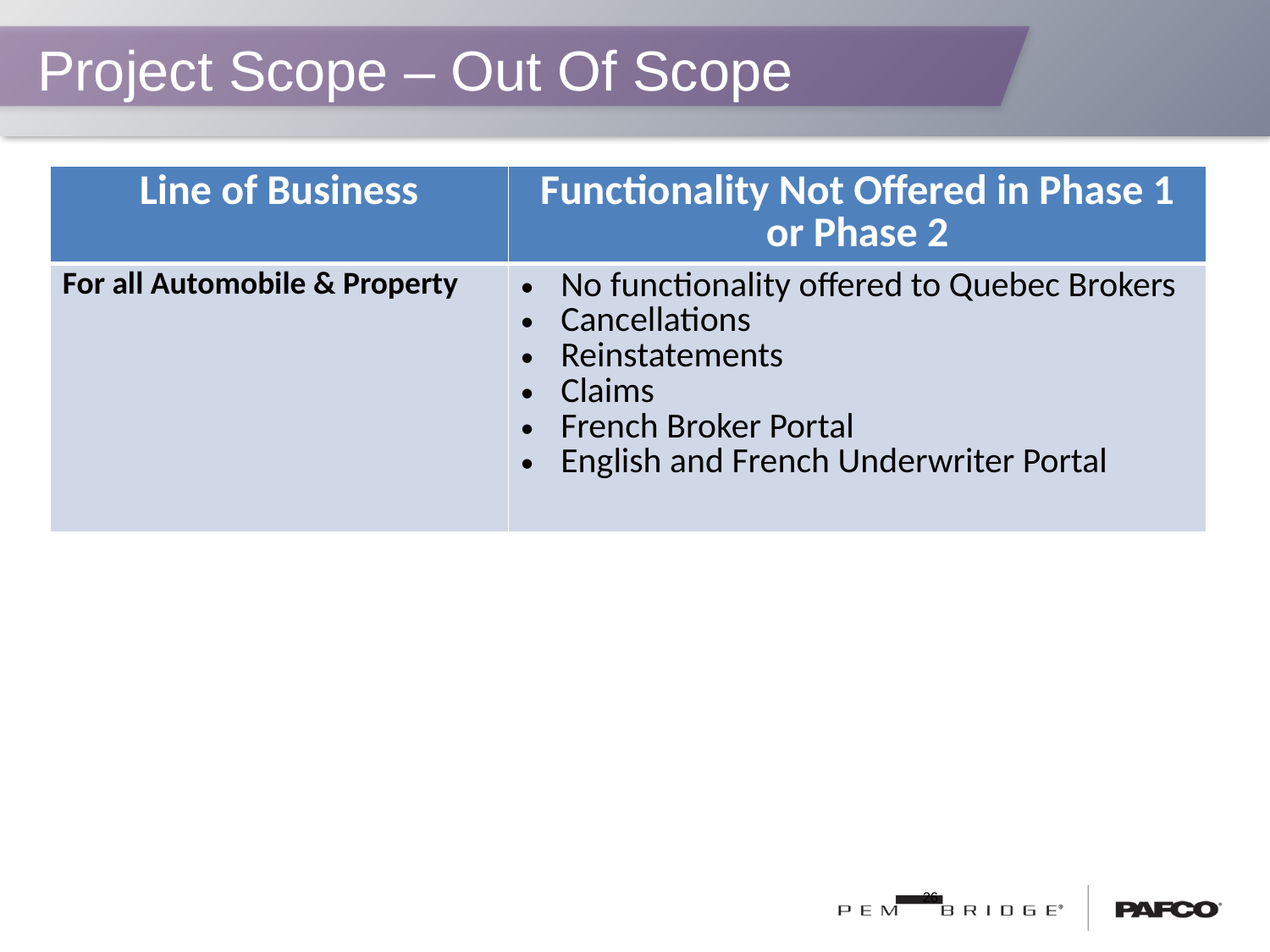

# Project Scope – Out Of Scope
| Line of Business | Functionality Not Offered in Phase 1 or Phase 2 |
| --- | --- |
| For all Automobile & Property | No functionality offered to Quebec Brokers Cancellations Reinstatements Claims French Broker Portal English and French Underwriter Portal |

26